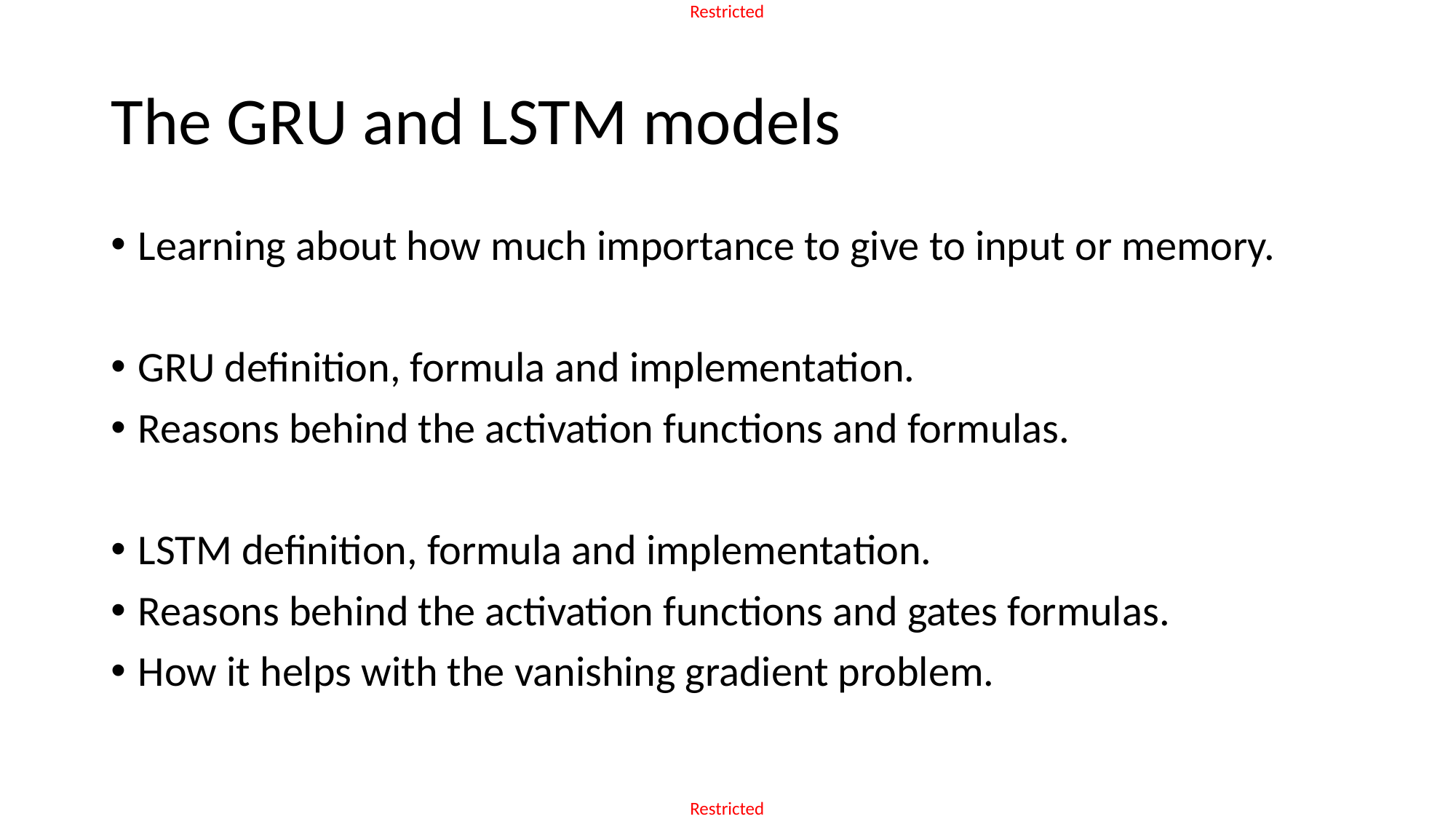

# The GRU and LSTM models
Learning about how much importance to give to input or memory.

GRU definition, formula and implementation.
Reasons behind the activation functions and formulas.

LSTM definition, formula and implementation.
Reasons behind the activation functions and gates formulas.
How it helps with the vanishing gradient problem.